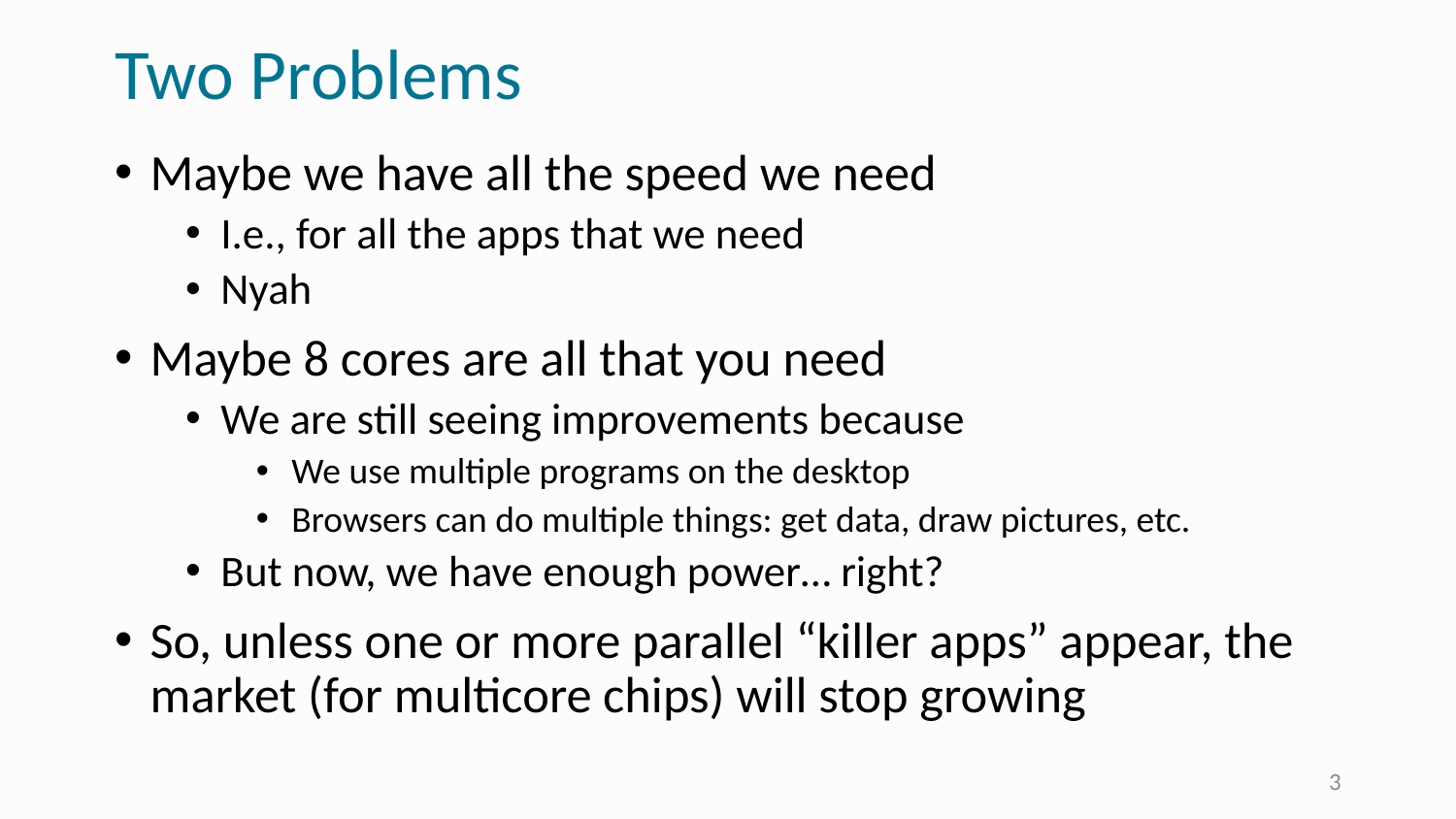

# Two Problems
Maybe we have all the speed we need
I.e., for all the apps that we need
Nyah
Maybe 8 cores are all that you need
We are still seeing improvements because
We use multiple programs on the desktop
Browsers can do multiple things: get data, draw pictures, etc.
But now, we have enough power… right?
So, unless one or more parallel “killer apps” appear, the market (for multicore chips) will stop growing
3